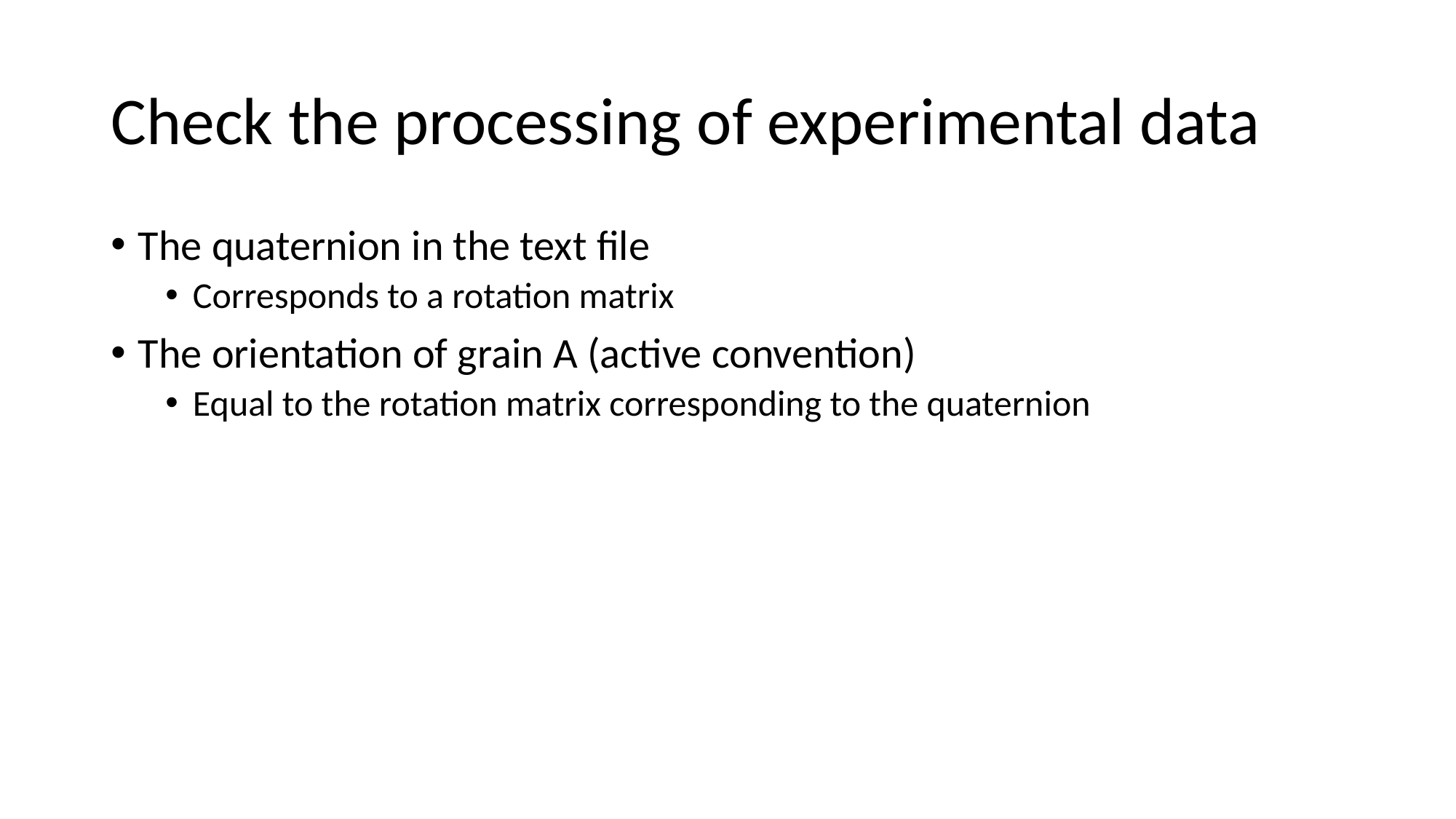

# Check the processing of experimental data
The quaternion in the text file
Corresponds to a rotation matrix
The orientation of grain A (active convention)
Equal to the rotation matrix corresponding to the quaternion